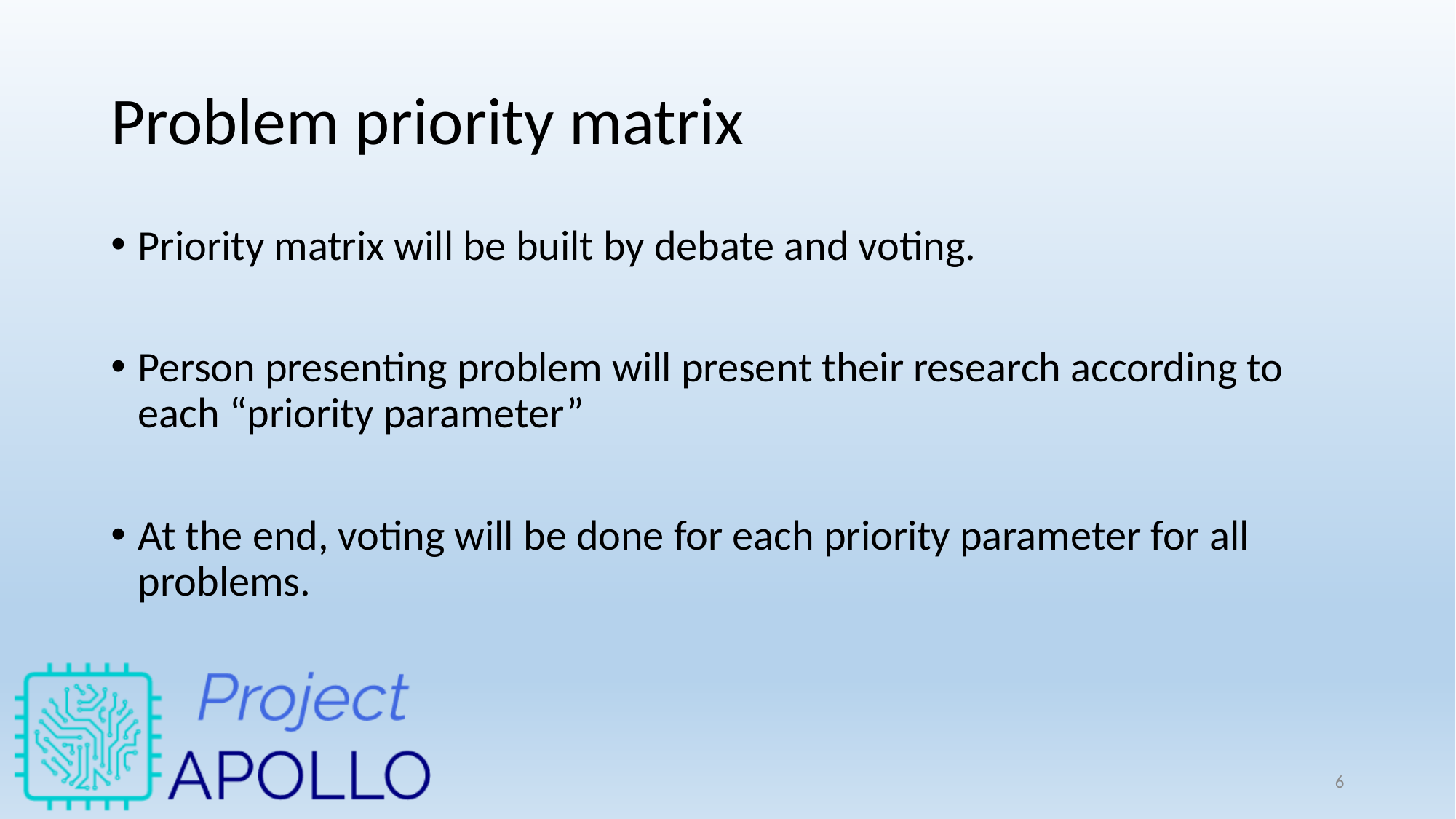

# Problem priority matrix
Priority matrix will be built by debate and voting.

Person presenting problem will present their research according to each “priority parameter”

At the end, voting will be done for each priority parameter for all problems.
6